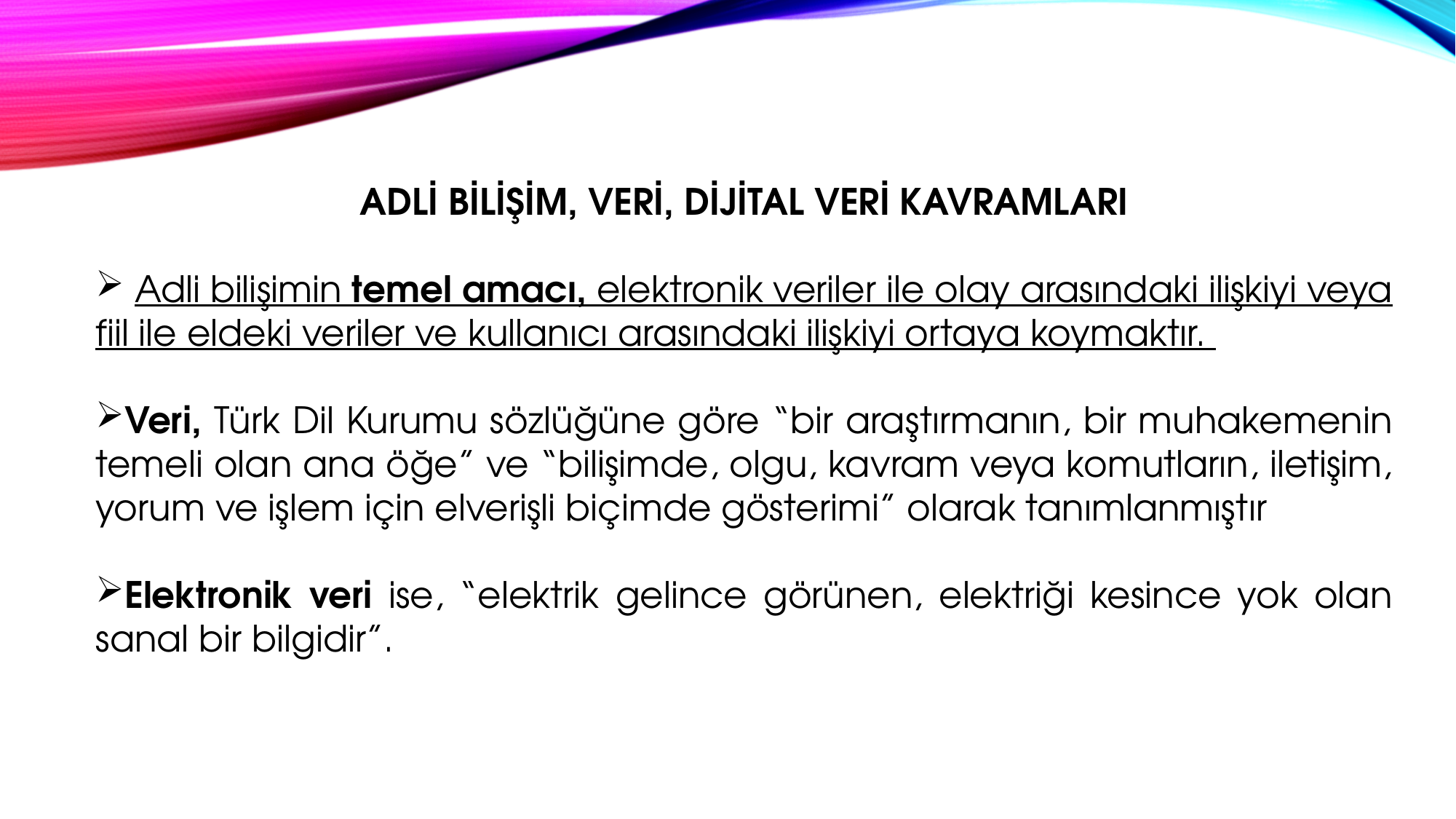

ADLİ BİLİŞİM, VERİ, DİJİTAL VERİ KAVRAMLARI

 Adli bilişimin temel amacı, elektronik veriler ile olay arasındaki ilişkiyi veya fiil ile eldeki veriler ve kullanıcı arasındaki ilişkiyi ortaya koymaktır.

Veri, Türk Dil Kurumu sözlüğüne göre “bir araştırmanın, bir muhakemenin temeli olan ana öğe” ve “bilişimde, olgu, kavram veya komutların, iletişim, yorum ve işlem için elverişli biçimde gösterimi” olarak tanımlanmıştır

Elektronik veri ise, “elektrik gelince görünen, elektriği kesince yok olan sanal bir bilgidir”.